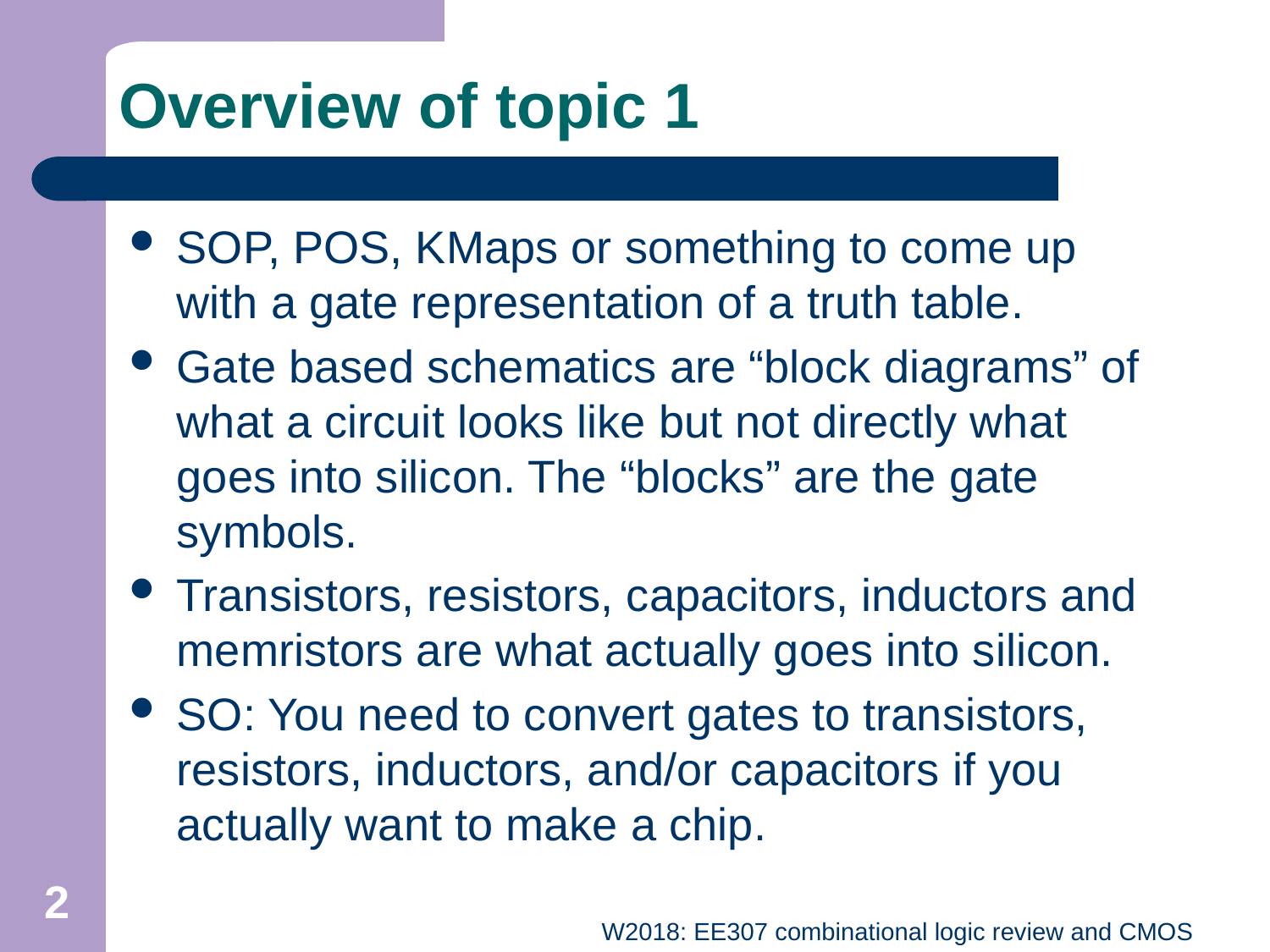

# Overview of topic 1
SOP, POS, KMaps or something to come up with a gate representation of a truth table.
Gate based schematics are “block diagrams” of what a circuit looks like but not directly what goes into silicon. The “blocks” are the gate symbols.
Transistors, resistors, capacitors, inductors and memristors are what actually goes into silicon.
SO: You need to convert gates to transistors, resistors, inductors, and/or capacitors if you actually want to make a chip.
2
W2018: EE307 combinational logic review and CMOS